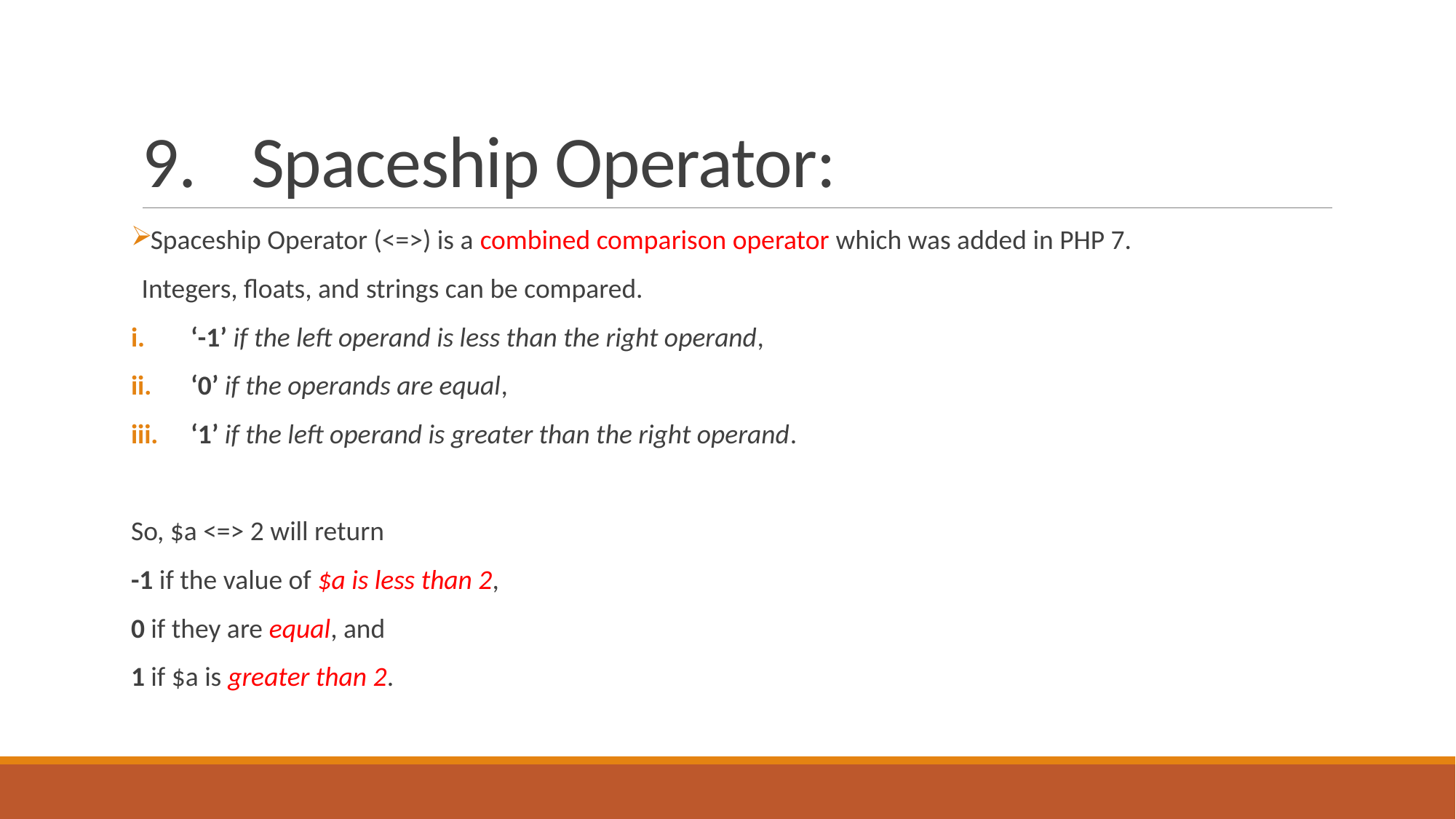

# Spaceship Operator:
Spaceship Operator (<=>) is a combined comparison operator which was added in PHP 7.
Integers, floats, and strings can be compared.
‘-1’ if the left operand is less than the right operand,
‘0’ if the operands are equal,
‘1’ if the left operand is greater than the right operand.

So, $a <=> 2 will return
-1 if the value of $a is less than 2,
0 if they are equal, and
1 if $a is greater than 2.